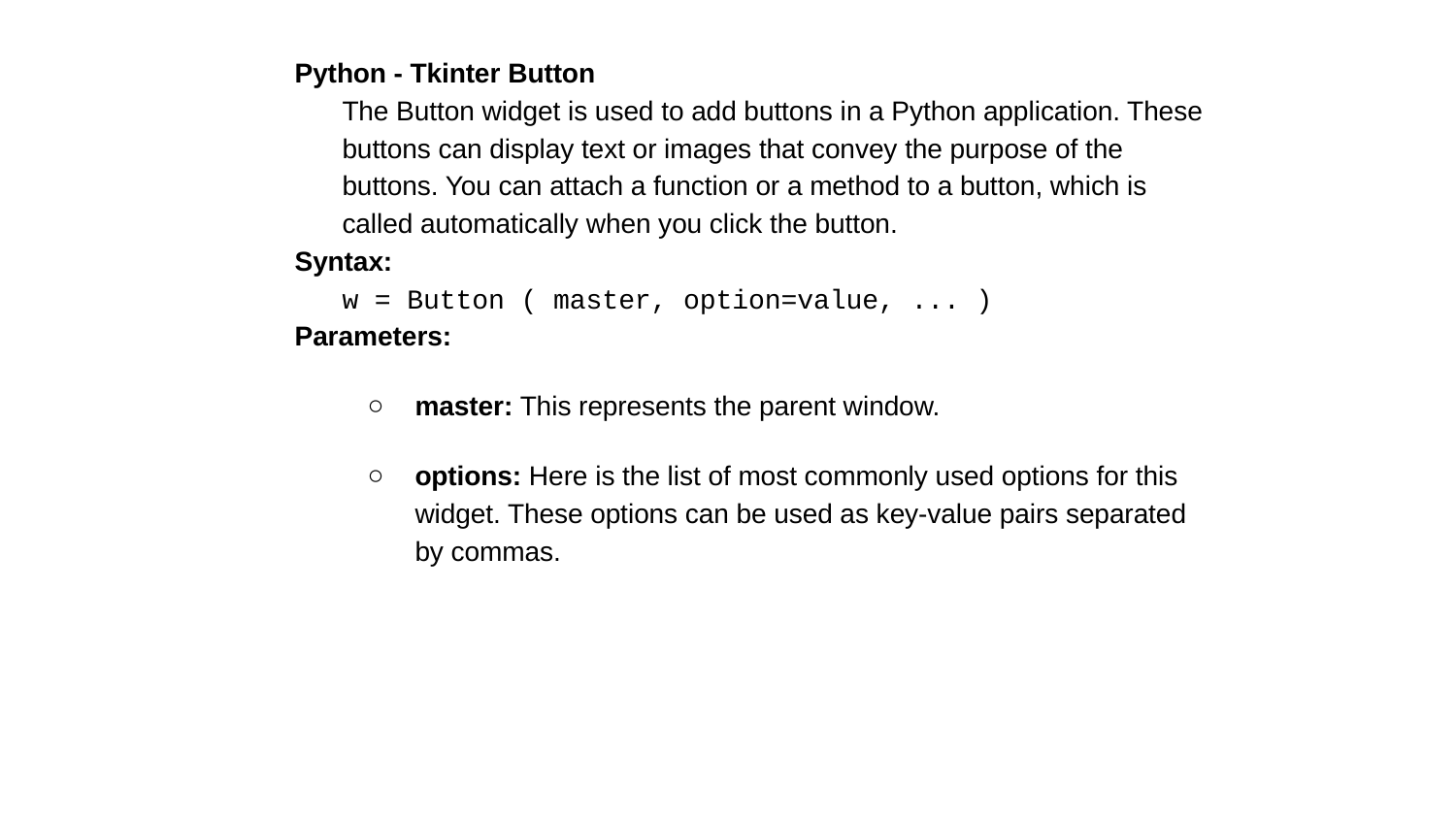

Python - Tkinter Button
	The Button widget is used to add buttons in a Python application. These buttons can display text or images that convey the purpose of the buttons. You can attach a function or a method to a button, which is called automatically when you click the button.
Syntax:
	w = Button ( master, option=value, ... )
Parameters:
master: This represents the parent window.
options: Here is the list of most commonly used options for this widget. These options can be used as key-value pairs separated by commas.